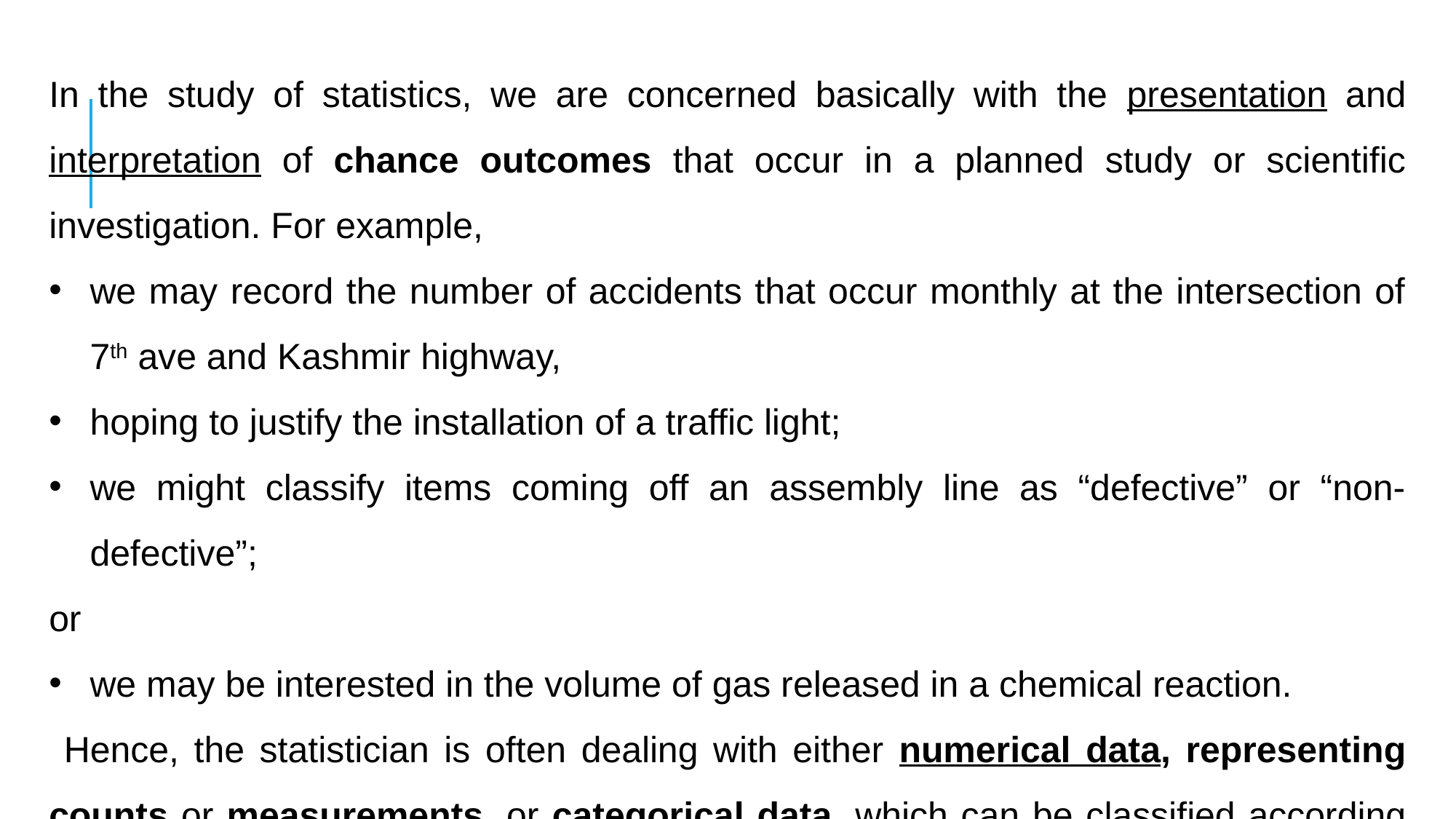

In the study of statistics, we are concerned basically with the presentation and interpretation of chance outcomes that occur in a planned study or scientific investigation. For example,
we may record the number of accidents that occur monthly at the intersection of 7th ave and Kashmir highway,
hoping to justify the installation of a traffic light;
we might classify items coming off an assembly line as “defective” or “non-defective”;
or
we may be interested in the volume of gas released in a chemical reaction.
 Hence, the statistician is often dealing with either numerical data, representing counts or measurements, or categorical data, which can be classified according to some criterion.